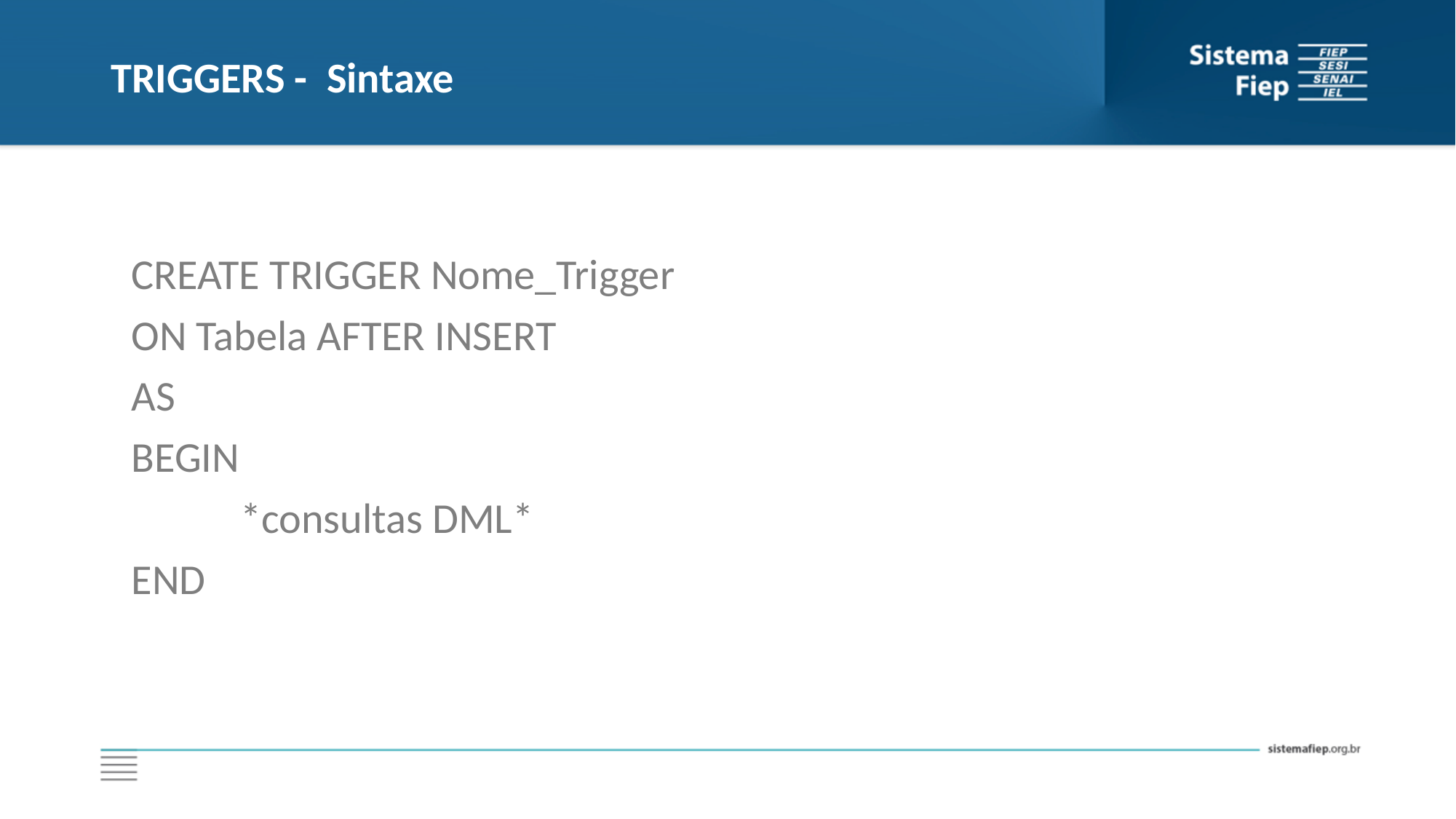

# TRIGGERS -  Sintaxe
CREATE TRIGGER Nome_Trigger
ON Tabela AFTER INSERT
AS
BEGIN
	*consultas DML*
END